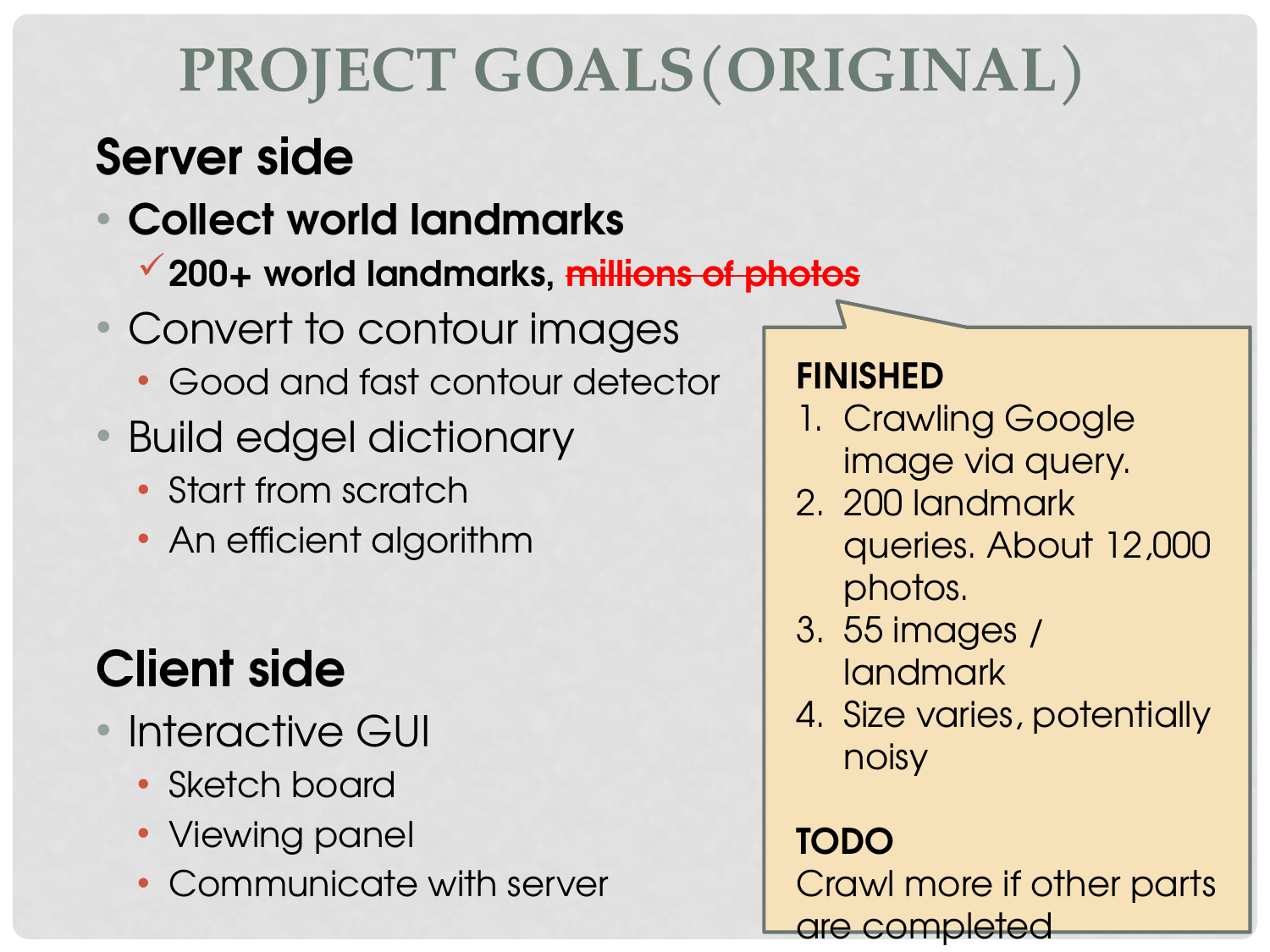

Project goals(original)
Server side
Collect world landmarks
200+ world landmarks, millions of photos
Convert to contour images
Good and fast contour detector
Build edgel dictionary
Start from scratch
An efficient algorithm

Client side
Interactive GUI
Sketch board
Viewing panel
Communicate with server

FINISHED
Crawling Google image via query.
200 landmark queries. About 12,000 photos.
55 images / landmark
Size varies, potentially noisy

TODO
Crawl more if other parts
are completed